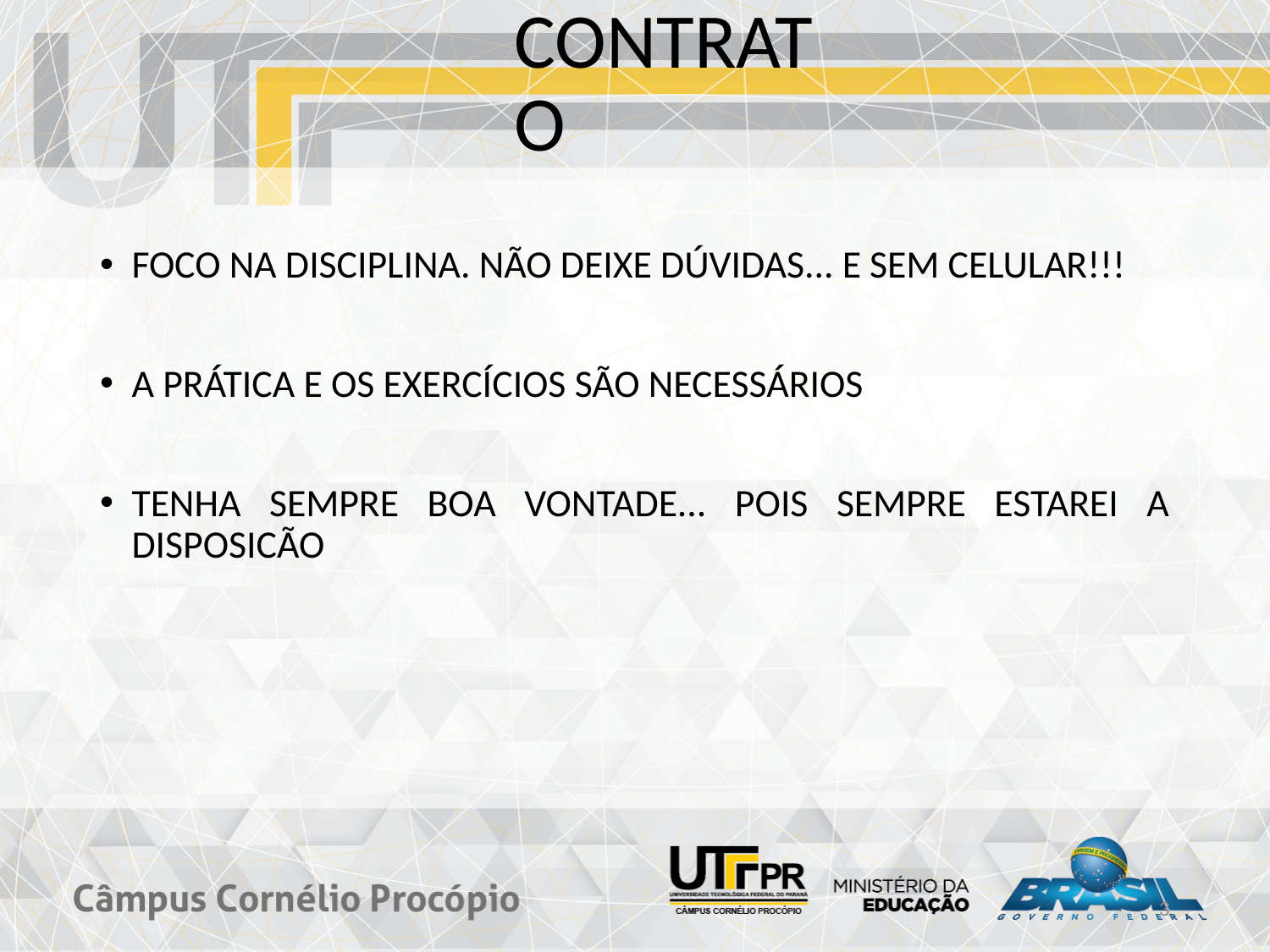

# CONTRATO

FOCO NA DISCIPLINA. NÃO DEIXE DÚVIDAS... E SEM CELULAR!!!

A PRÁTICA E OS EXERCÍCIOS SÃO NECESSÁRIOS

TENHA SEMPRE BOA VONTADE... POIS SEMPRE ESTAREI A DISPOSICÃO

3